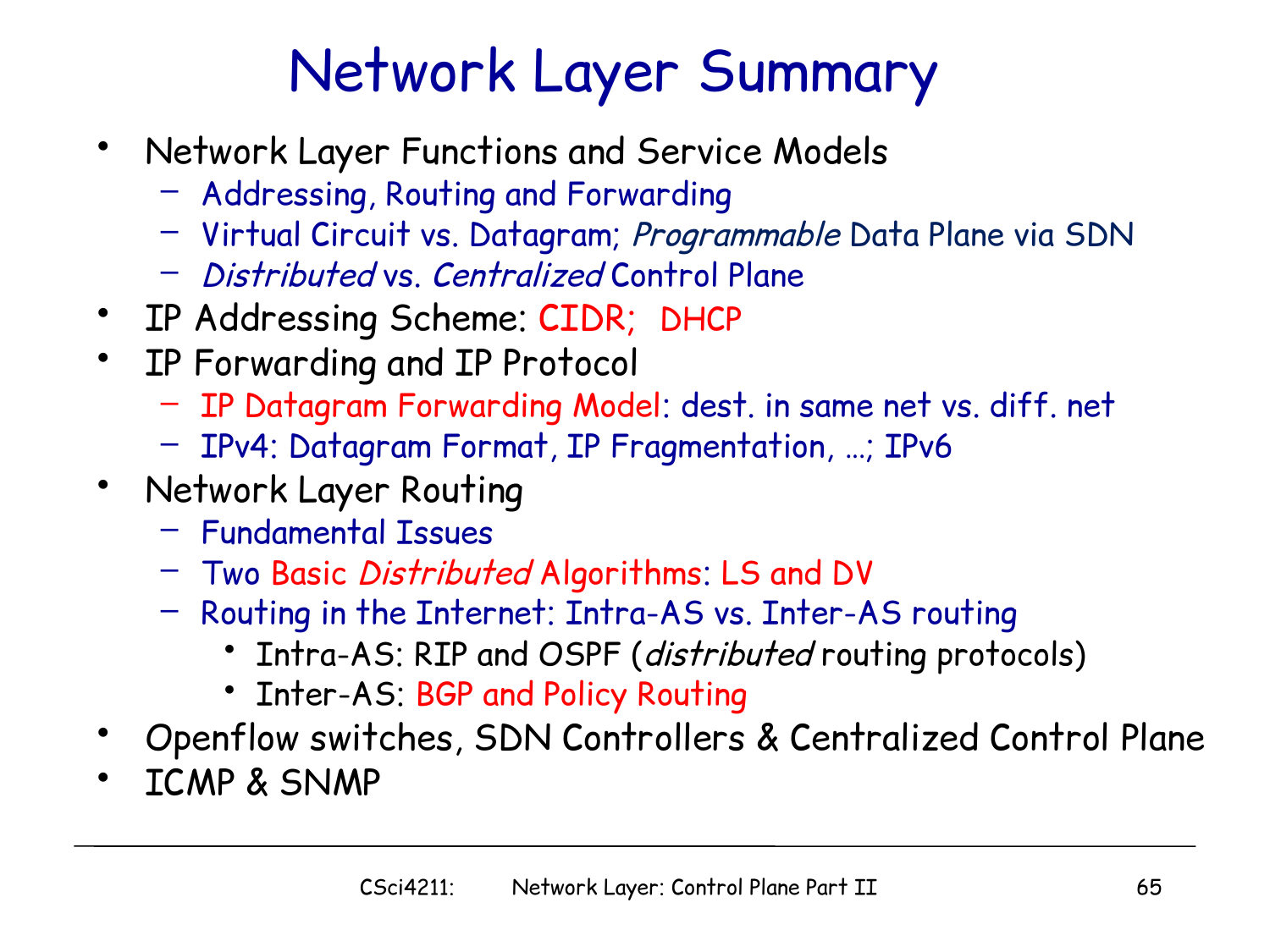

# Network Layer Summary
Network Layer Functions and Service Models
Addressing, Routing and Forwarding
Virtual Circuit vs. Datagram; Programmable Data Plane via SDN
Distributed vs. Centralized Control Plane
IP Addressing Scheme: CIDR;  DHCP
IP Forwarding and IP Protocol
IP Datagram Forwarding Model: dest. in same net vs. diff. net
IPv4: Datagram Format, IP Fragmentation, …; IPv6
Network Layer Routing
Fundamental Issues
Two Basic Distributed Algorithms: LS and DV
Routing in the Internet: Intra-AS vs. Inter-AS routing
Intra-AS: RIP and OSPF (distributed routing protocols)
Inter-AS: BGP and Policy Routing
Openflow switches, SDN Controllers & Centralized Control Plane
ICMP & SNMP

CSci4211:         Network Layer: Control Plane Part II
65